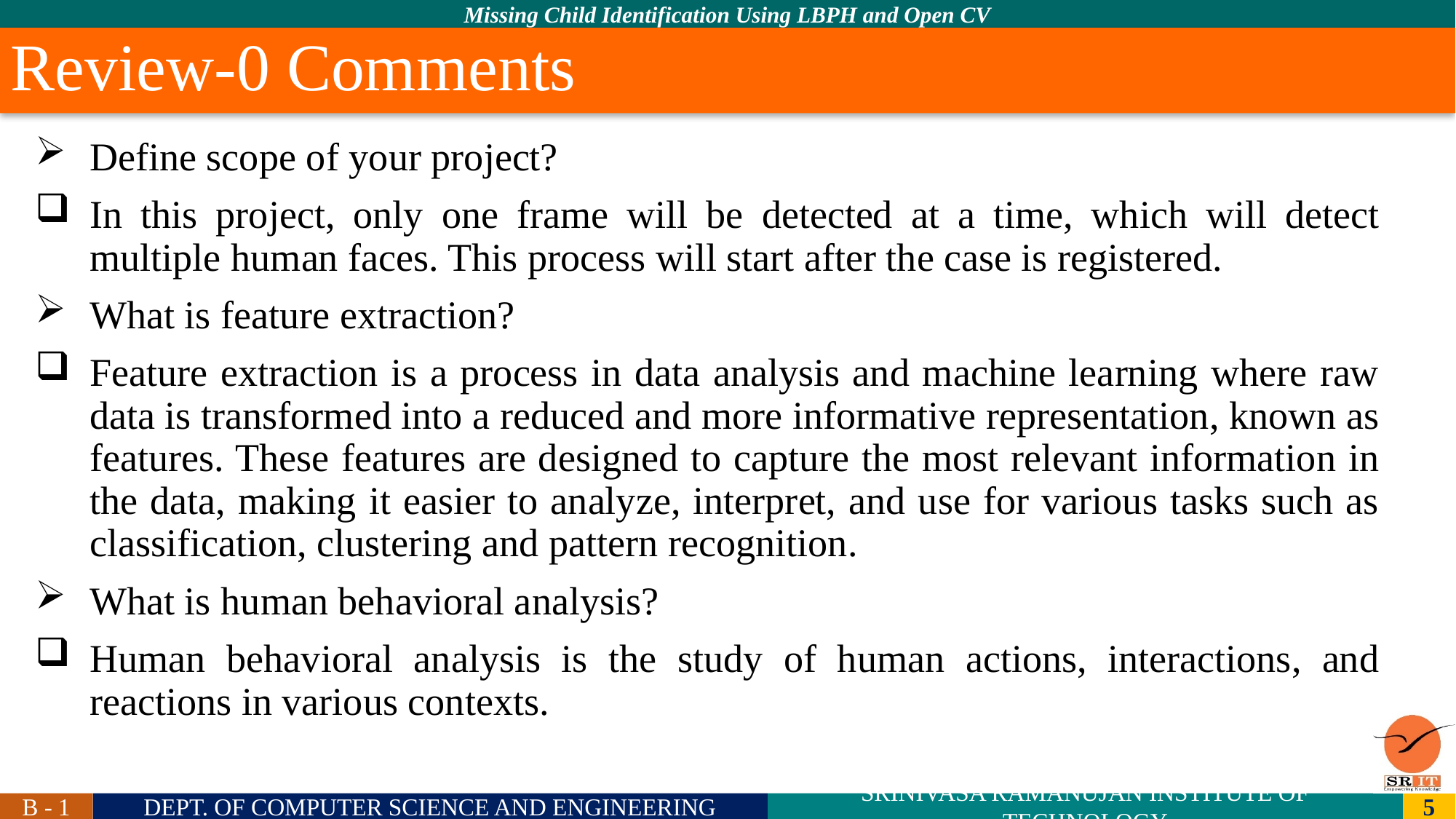

Review-0 Comments
Define scope of your project?
In this project, only one frame will be detected at a time, which will detect multiple human faces. This process will start after the case is registered.
What is feature extraction?
Feature extraction is a process in data analysis and machine learning where raw data is transformed into a reduced and more informative representation, known as features. These features are designed to capture the most relevant information in the data, making it easier to analyze, interpret, and use for various tasks such as classification, clustering and pattern recognition.
What is human behavioral analysis?
Human behavioral analysis is the study of human actions, interactions, and reactions in various contexts.